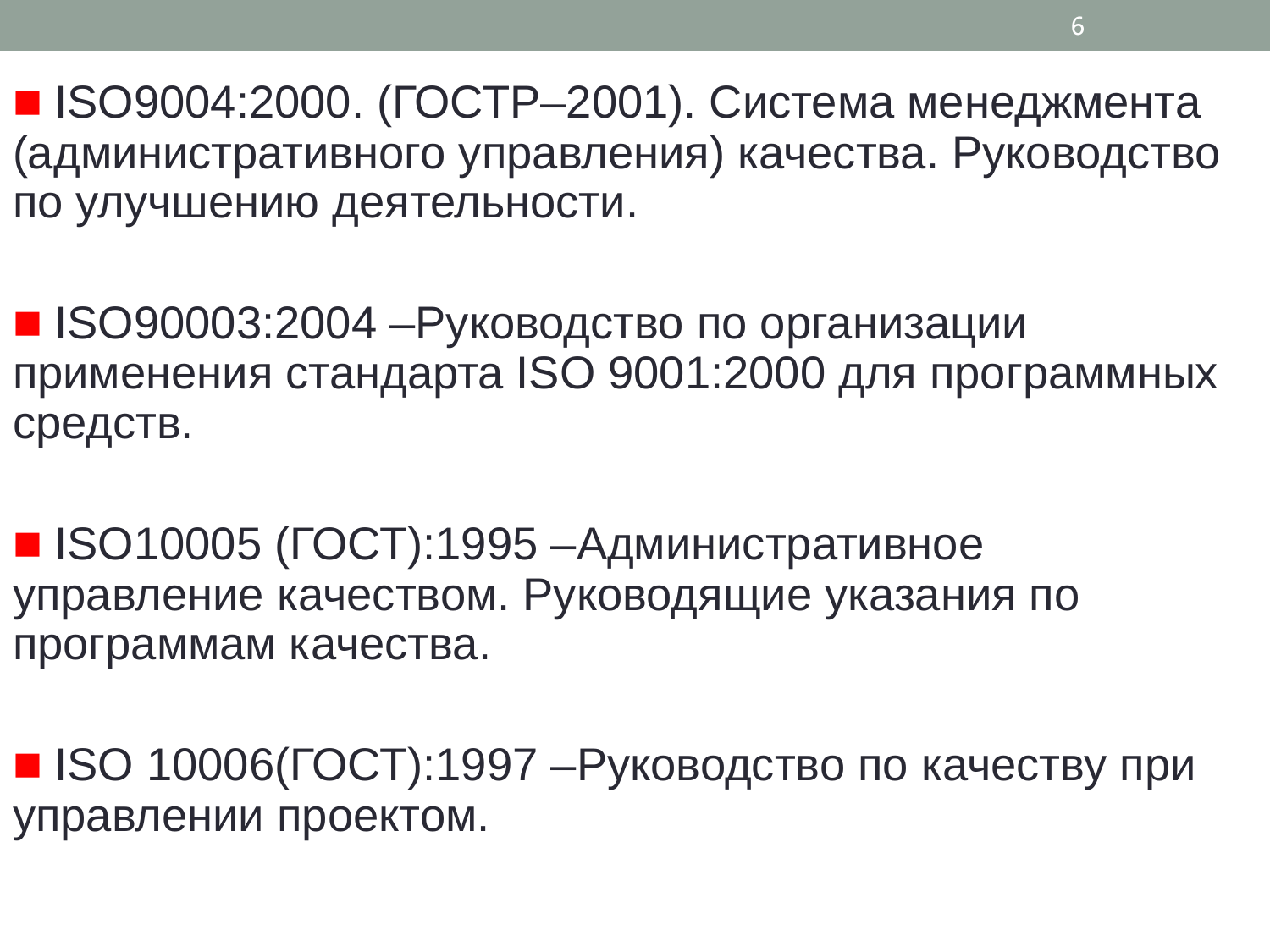

6
■ ISO9004:2000. (ГОСТР–2001). Система менеджмента (административного управления) качества. Руководство по улучшению деятельности.

■ ISO90003:2004 –Руководство по организации применения стандарта ISO 9001:2000 для программных средств.

■ ISO10005 (ГОСТ):1995 –Административное управление качеством. Руководящие указания по программам качества.

■ ISO 10006(ГОСТ):1997 –Руководство по качеству при управлении проектом.